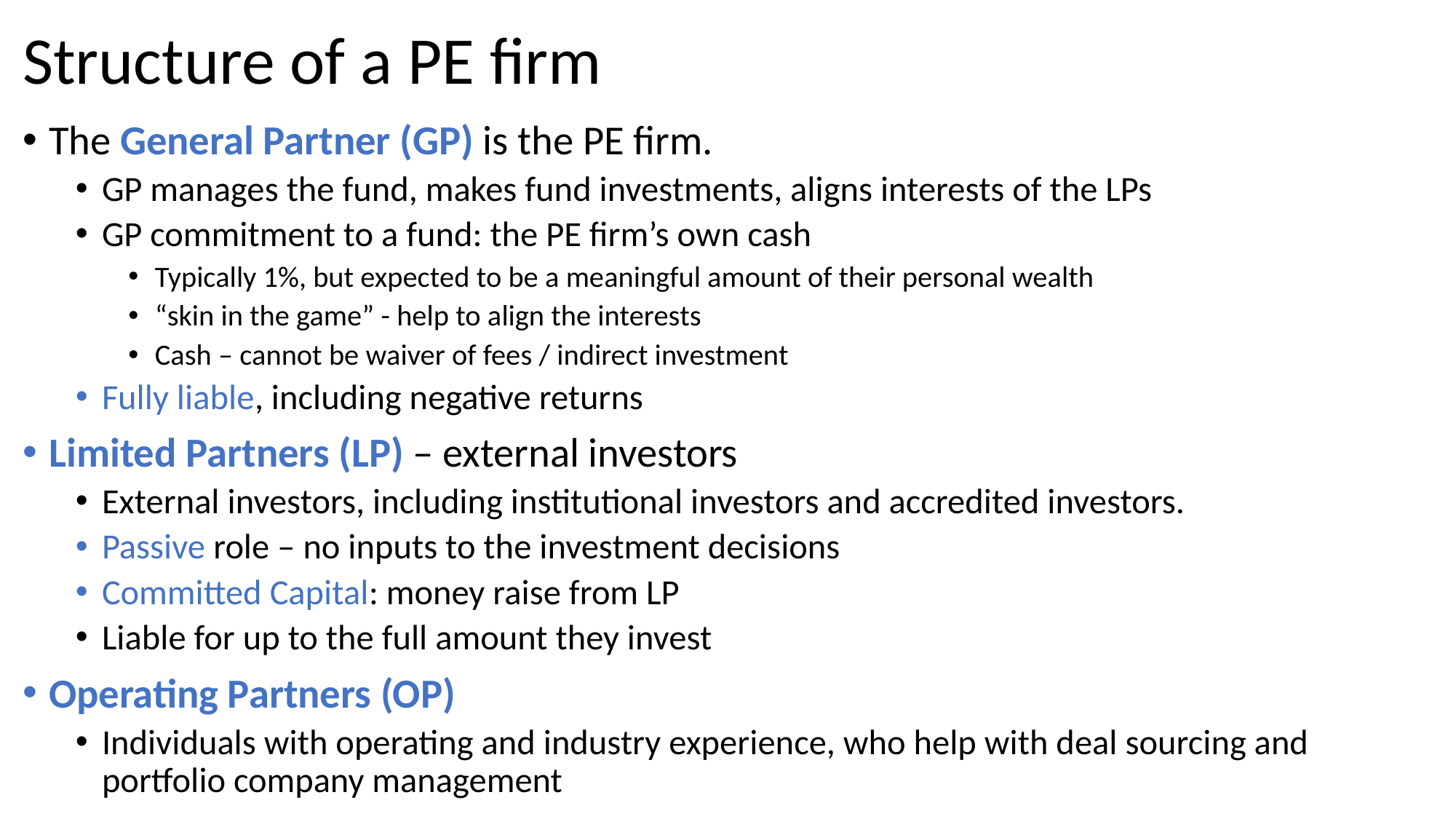

# Structure of a PE firm
The General Partner (GP) is the PE firm.
GP manages the fund, makes fund investments, aligns interests of the LPs
GP commitment to a fund: the PE firm’s own cash
Typically 1%, but expected to be a meaningful amount of their personal wealth
“skin in the game” - help to align the interests
Cash – cannot be waiver of fees / indirect investment
Fully liable, including negative returns
Limited Partners (LP) – external investors
External investors, including institutional investors and accredited investors.
Passive role – no inputs to the investment decisions
Committed Capital: money raise from LP
Liable for up to the full amount they invest
Operating Partners (OP)
Individuals with operating and industry experience, who help with deal sourcing and portfolio company management